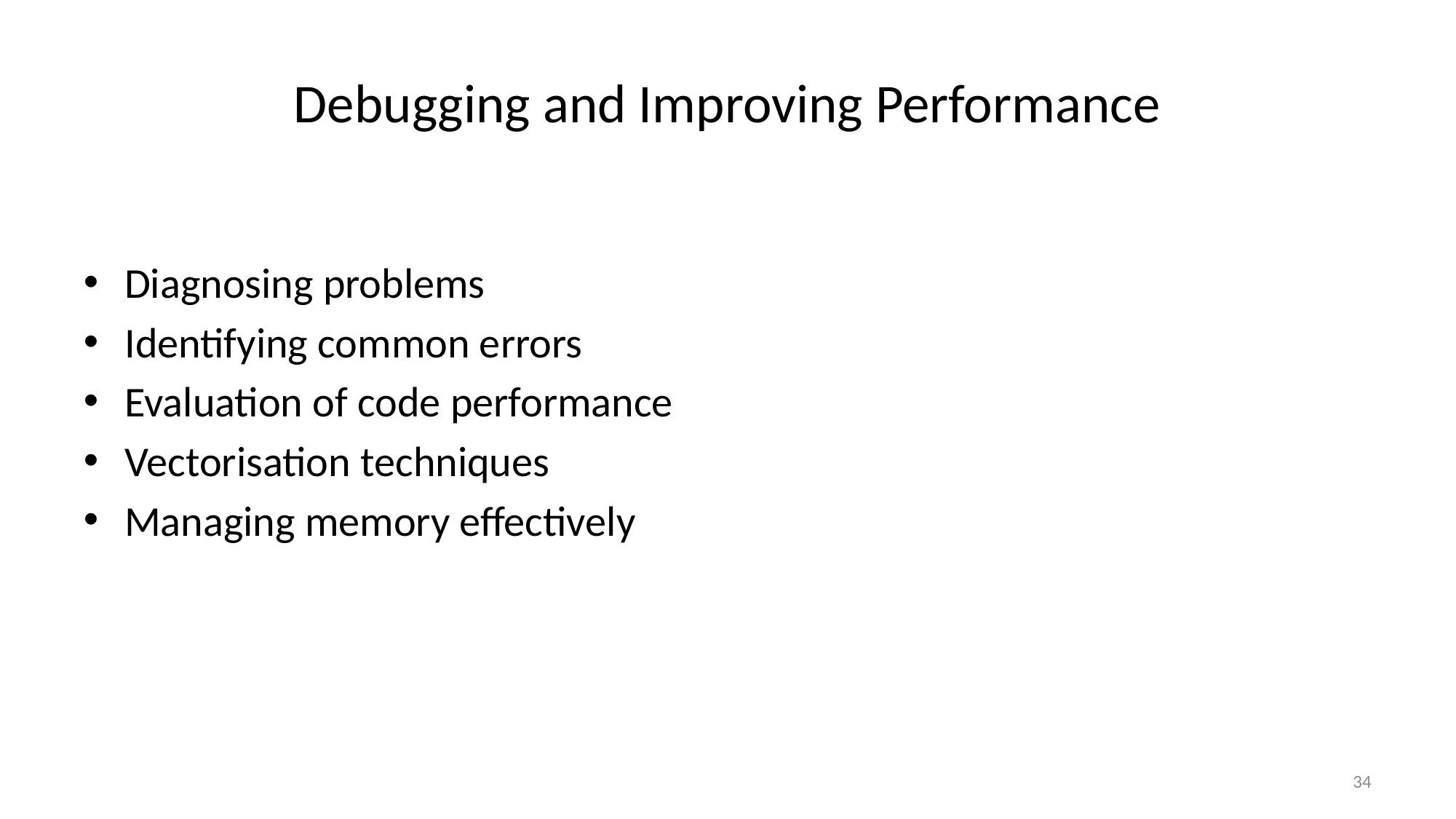

# Debugging and Improving Performance

Diagnosing problems
Identifying common errors
Evaluation of code performance
Vectorisation techniques
Managing memory effectively

34